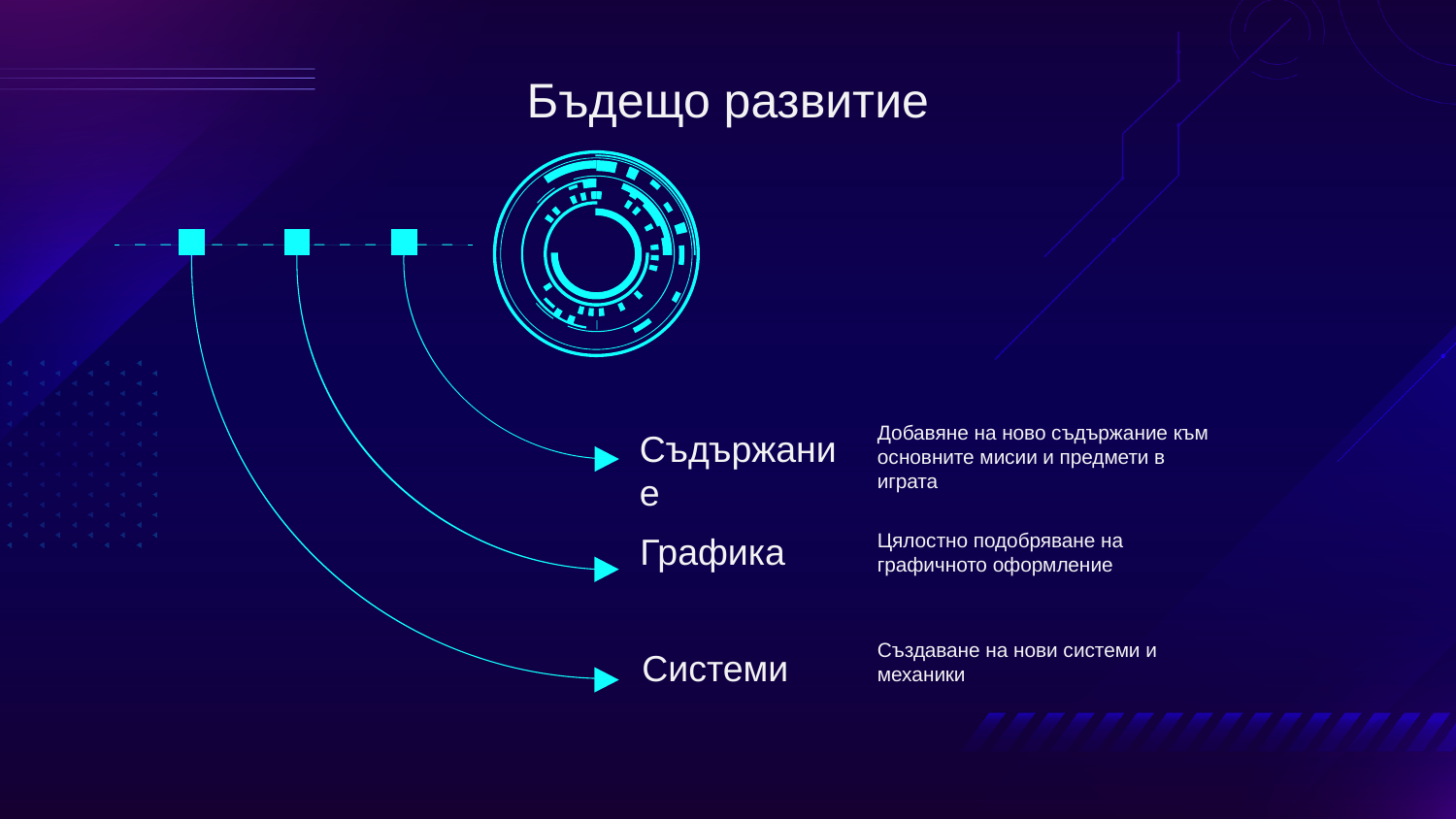

# Бъдещо развитие

Добавяне на ново съдържание към основните мисии и предмети в играта
Съдържание
Цялостно подобряване на графичното оформление
Графика
Създаване на нови системи и механики
Системи